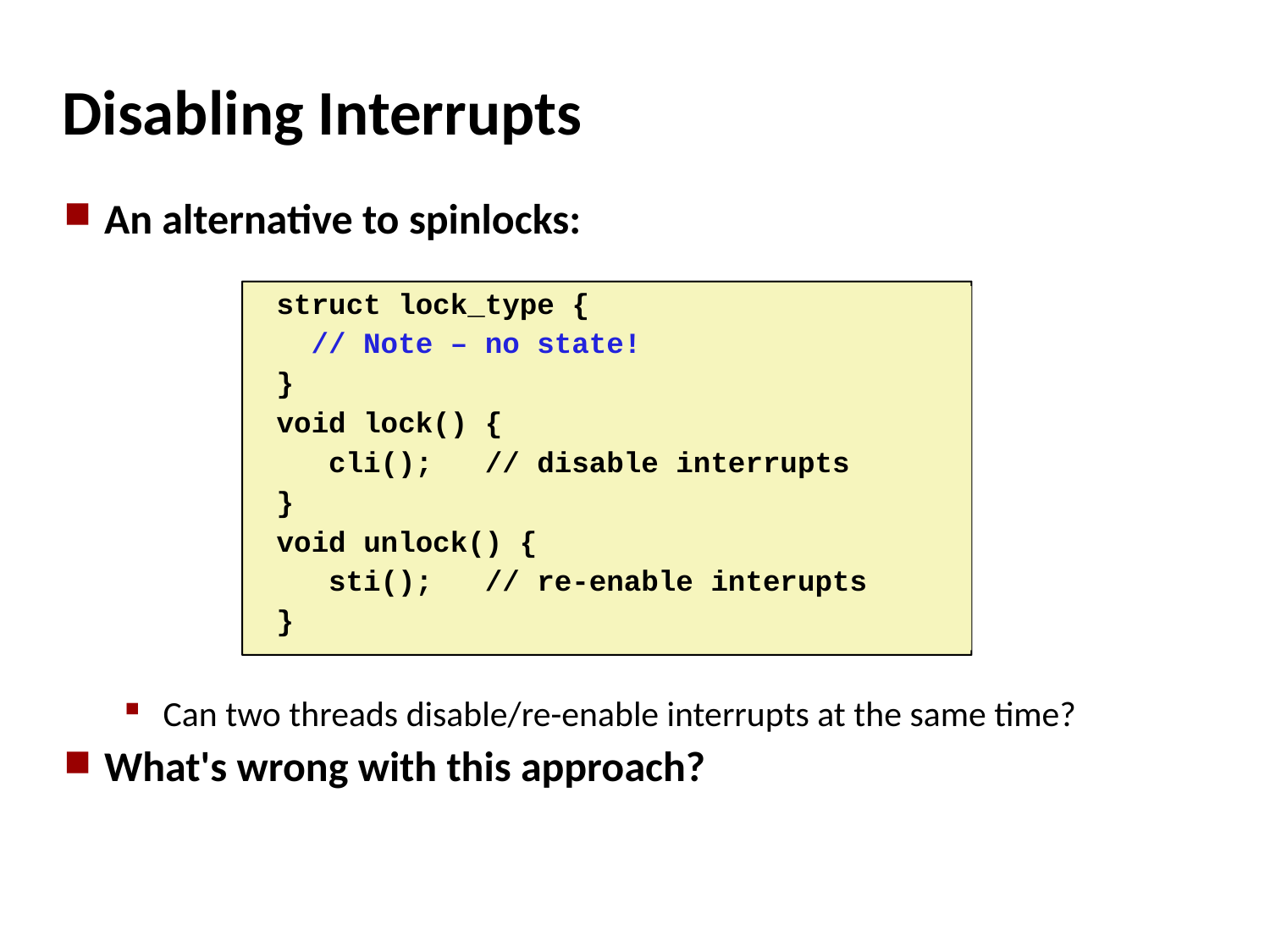

# Disabling Interrupts
An alternative to spinlocks:

Can two threads disable/re-enable interrupts at the same time?
What's wrong with this approach?

struct lock_type {
  // Note – no state!
}
void lock() {
   cli();   // disable interrupts
}
void unlock() {
   sti();   // re-enable interupts
}